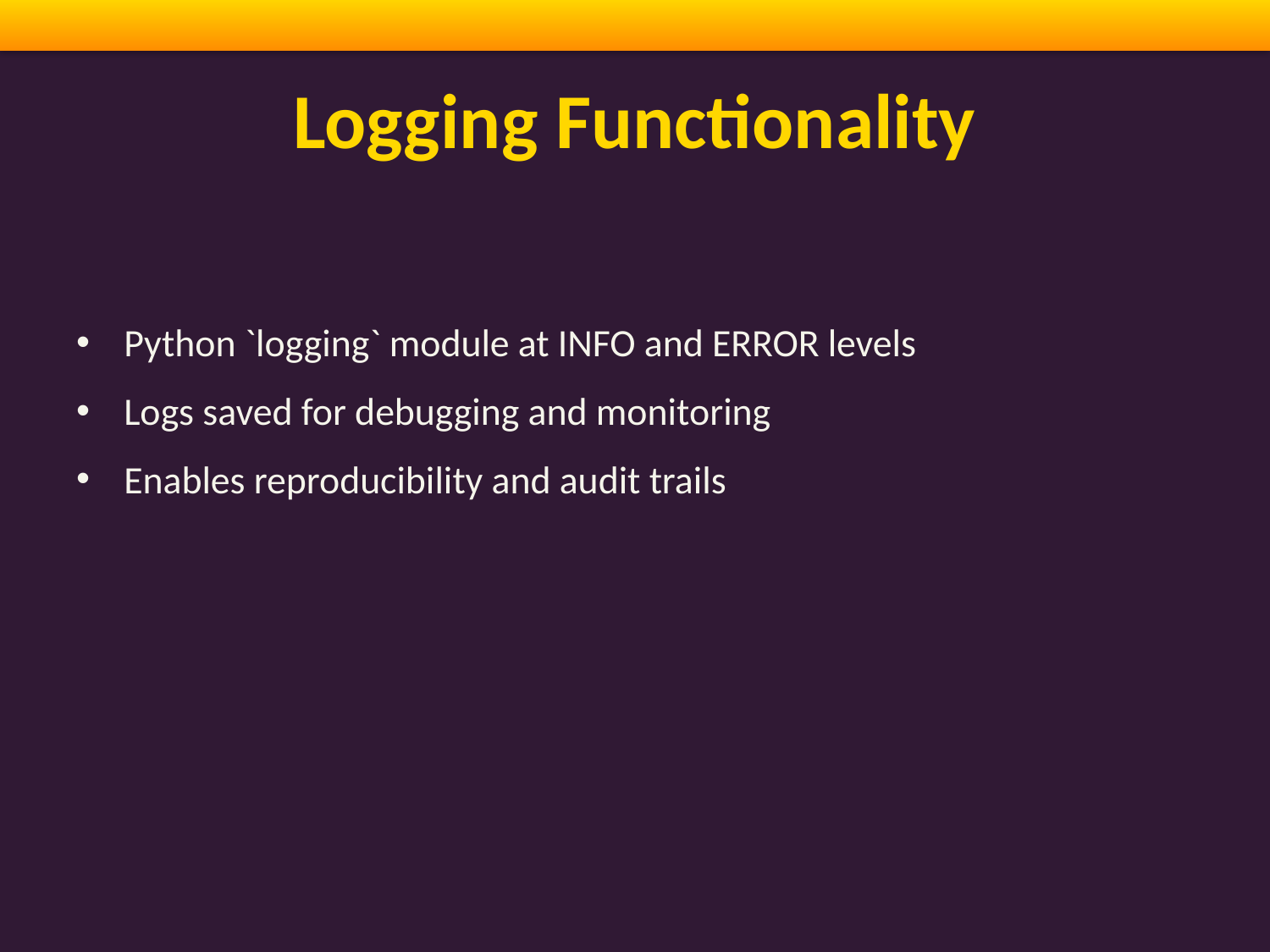

# Logging Functionality

Python `logging` module at INFO and ERROR levels
Logs saved for debugging and monitoring
Enables reproducibility and audit trails